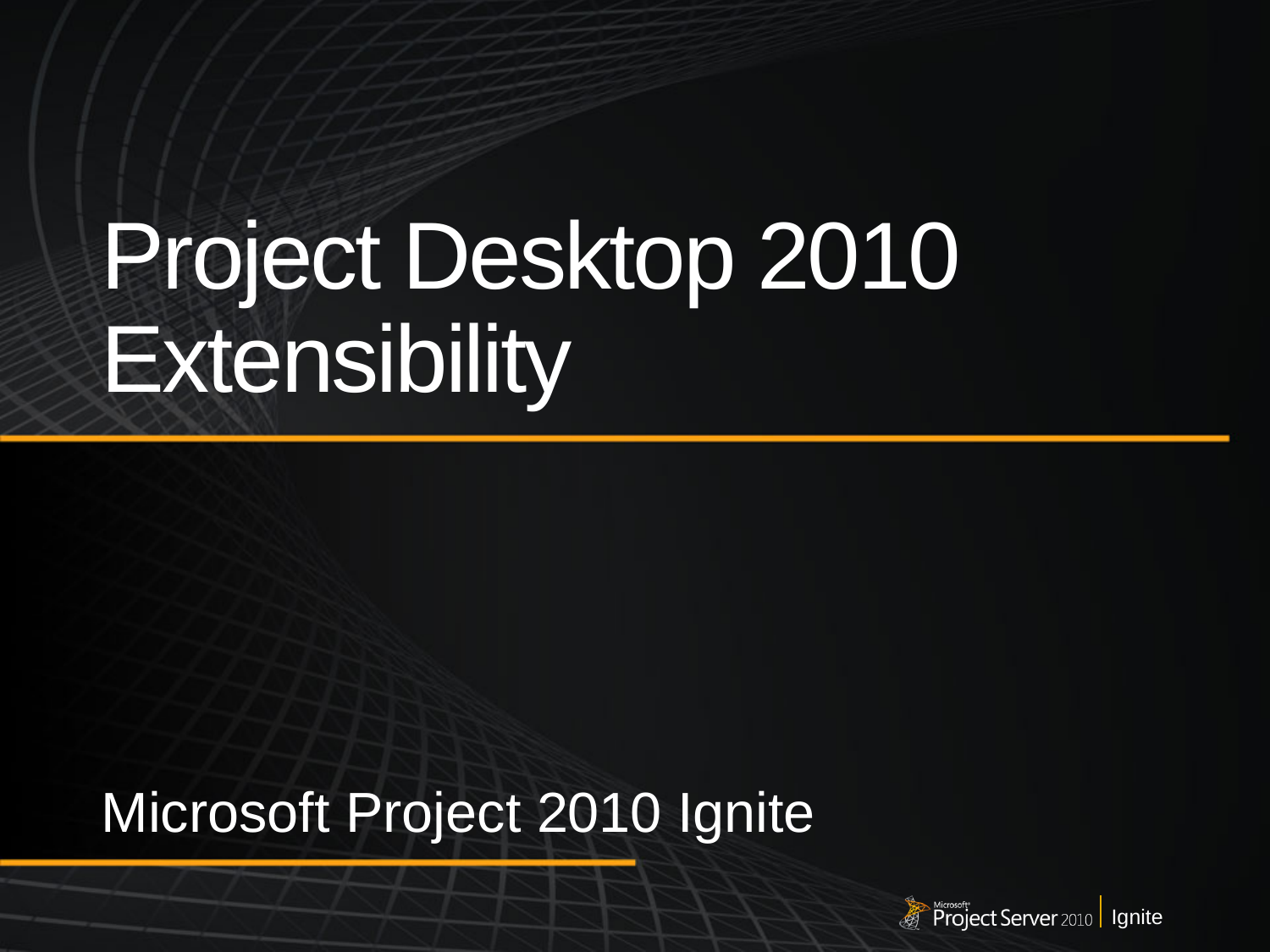

# Project Desktop 2010 Extensibility
Microsoft Project 2010 Ignite